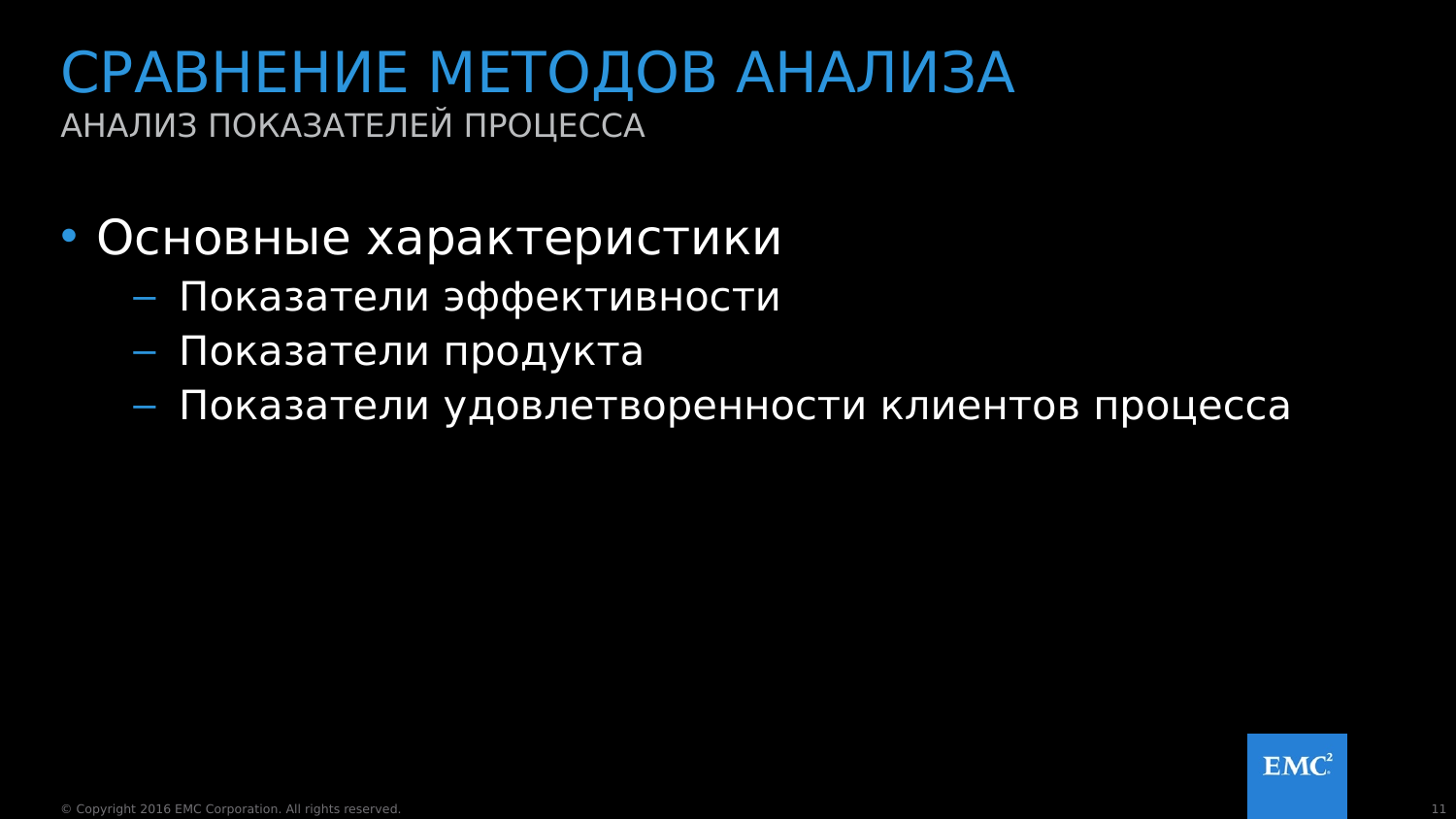

# Сравнение методов анализа
Анализ показателей процесса
Основные характеристики
Показатели эффективности
Показатели продукта
Показатели удовлетворенности клиентов процесса